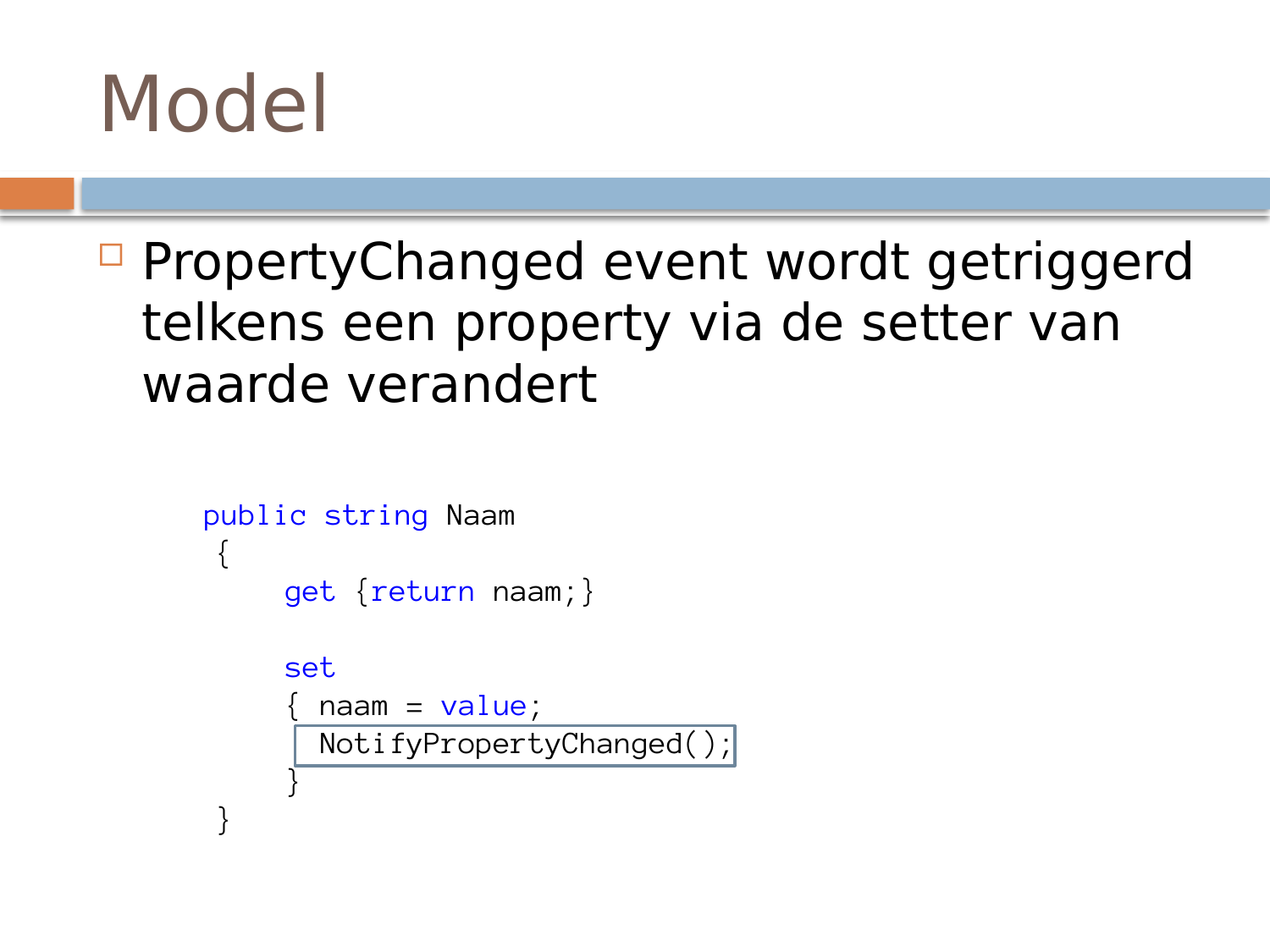

# Model
PropertyChanged event wordt getriggerd telkens een property via de setter van waarde verandert

	public string Naam
        {
            get {return naam;}

            set
            { naam = value;
              NotifyPropertyChanged();
            }
        }